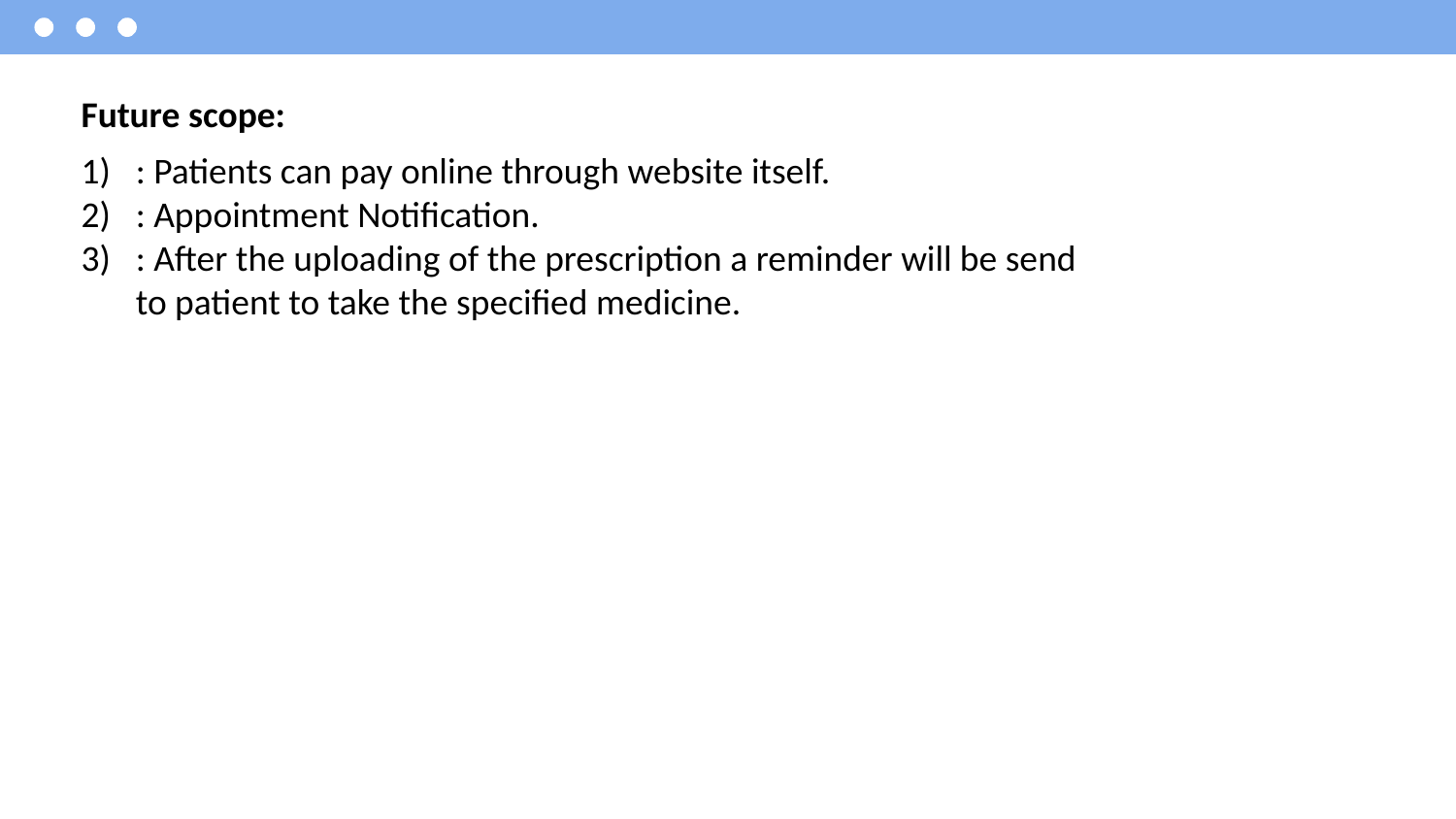

Future scope:
: Patients can pay online through website itself.
: Appointment Notification.
: After the uploading of the prescription a reminder will be send to patient to take the specified medicine.